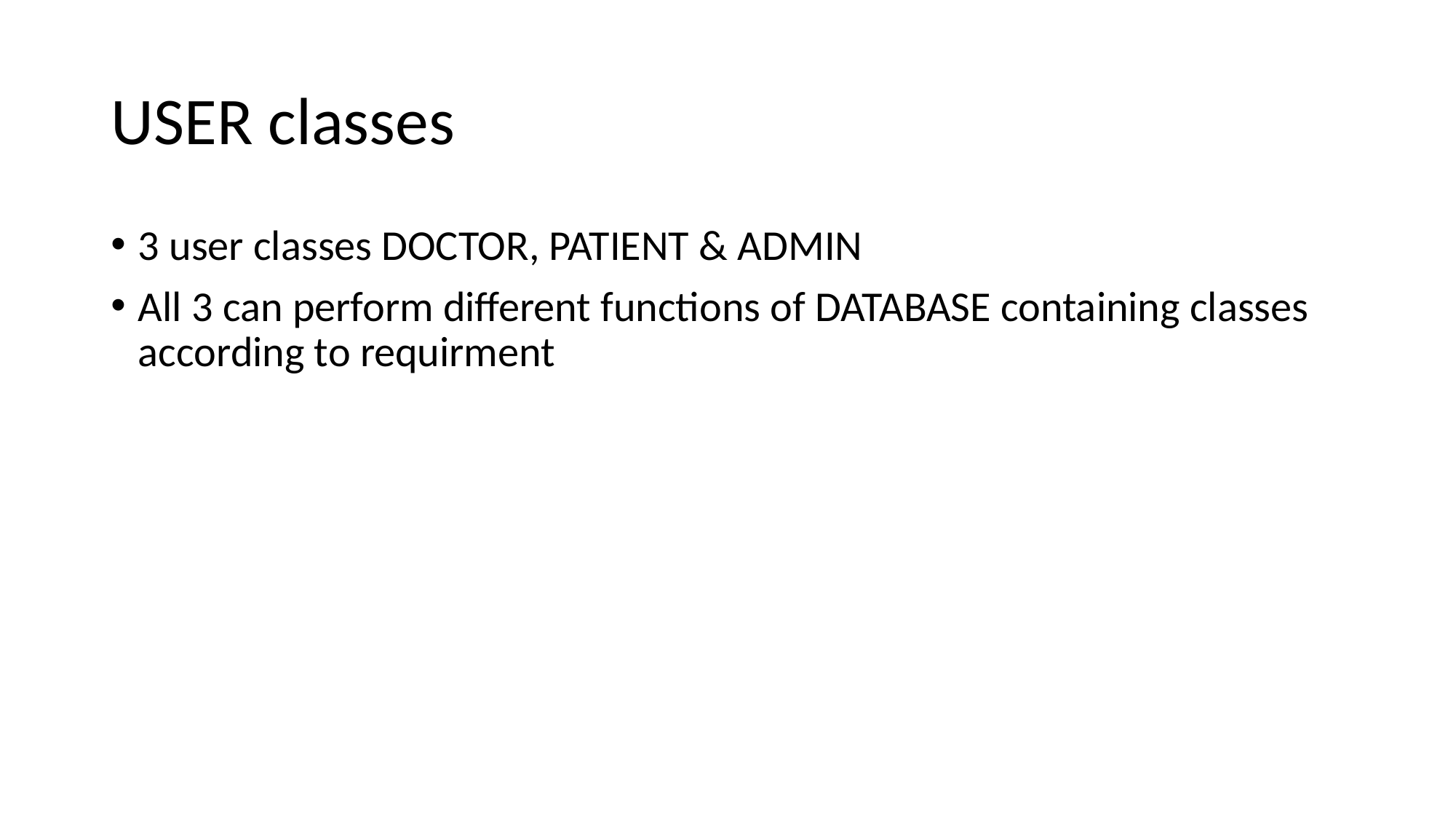

# USER classes
3 user classes DOCTOR, PATIENT & ADMIN
All 3 can perform different functions of DATABASE containing classes according to requirment